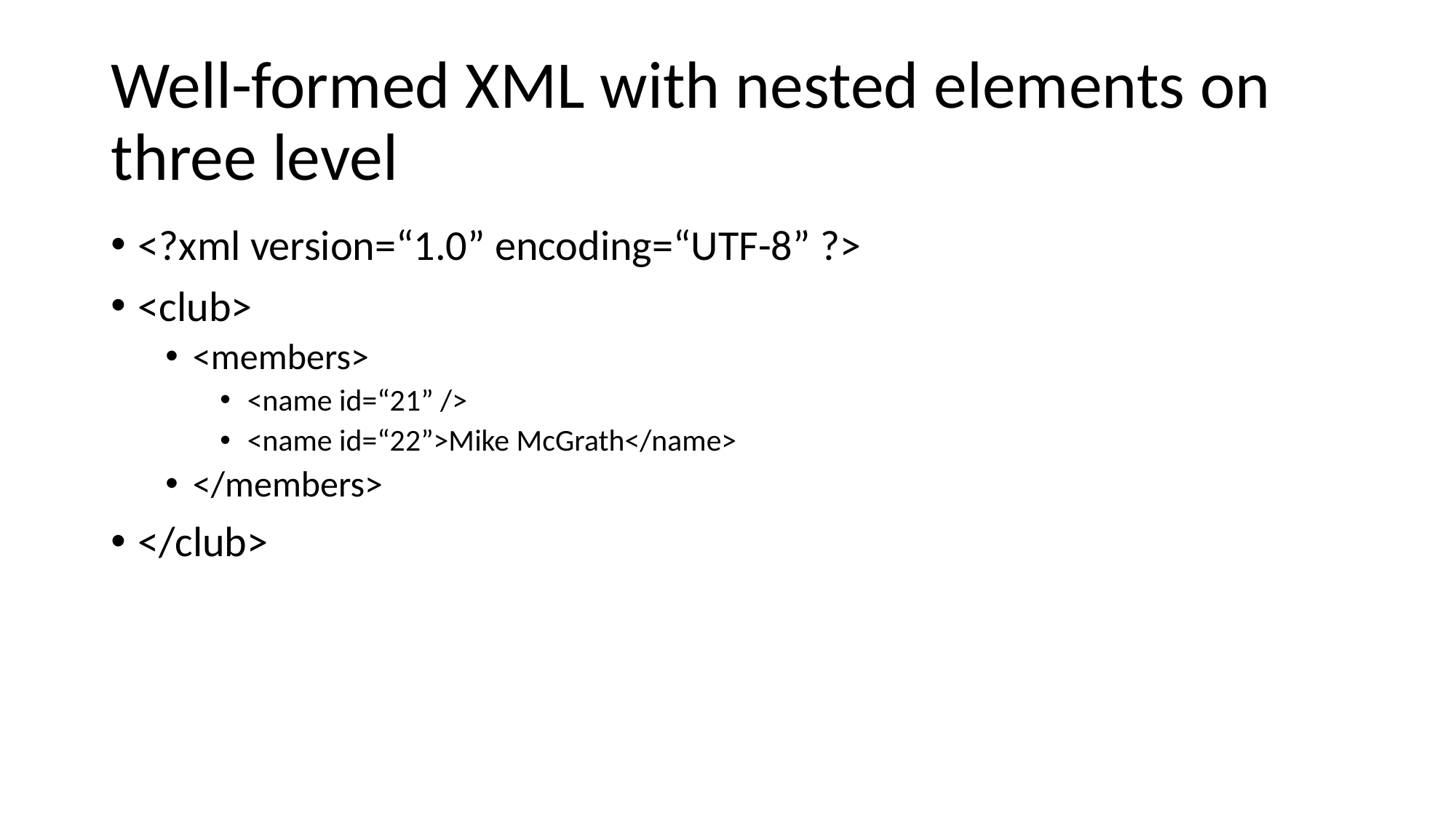

# Well-formed XML with nested elements on three level
<?xml version=“1.0” encoding=“UTF-8” ?>
<club>
<members>
<name id=“21” />
<name id=“22”>Mike McGrath</name>
</members>
</club>